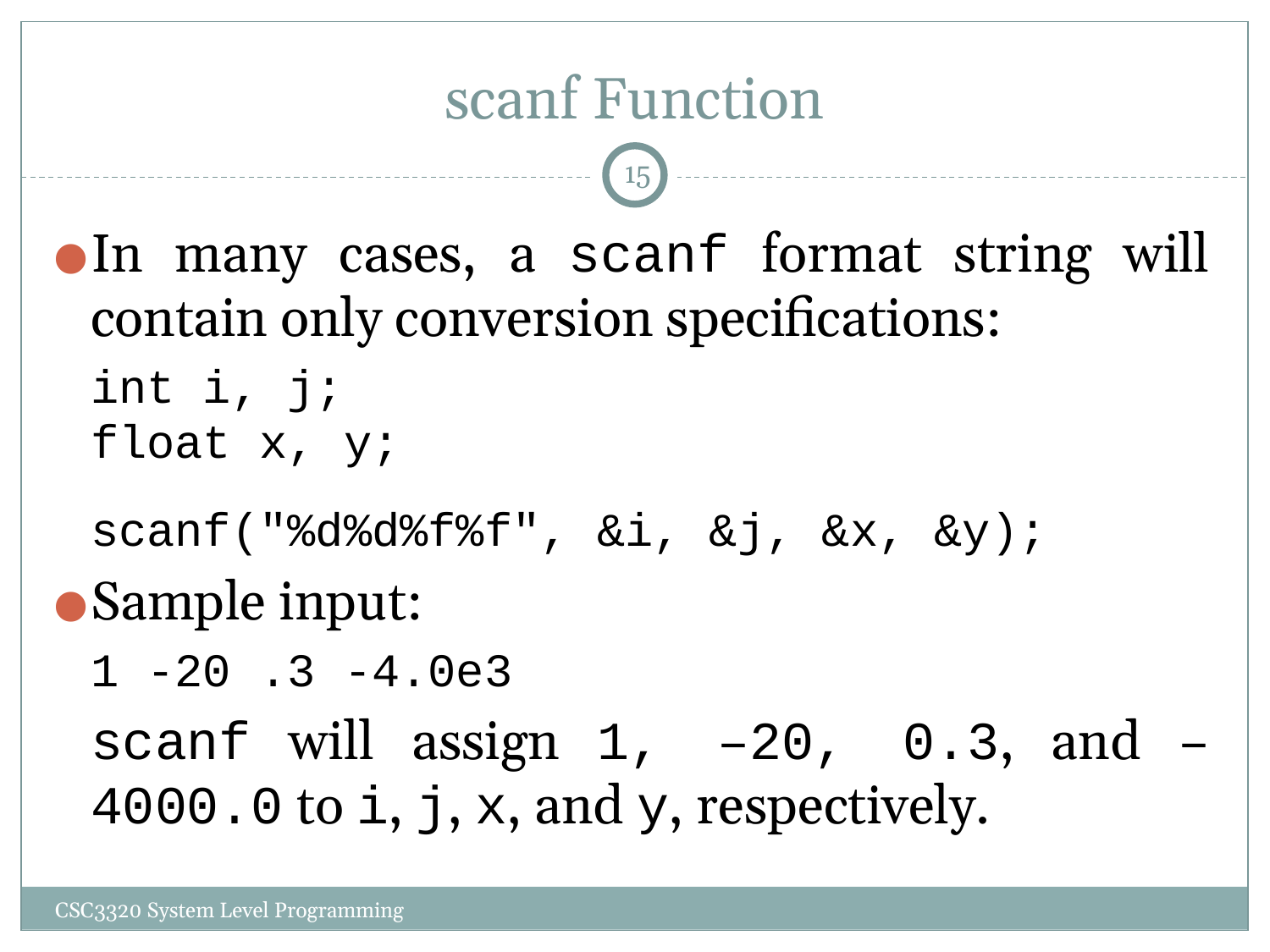

# scanf Function
15
In many cases, a scanf format string will contain only conversion specifications:
	int i, j;
	float x, y;

	scanf("%d%d%f%f", &i, &j, &x, &y);
Sample input:
	1 -20 .3 -4.0e3
	scanf will assign 1, –20, 0.3, and –4000.0 to i, j, x, and y, respectively.

CSC3320 System Level Programming